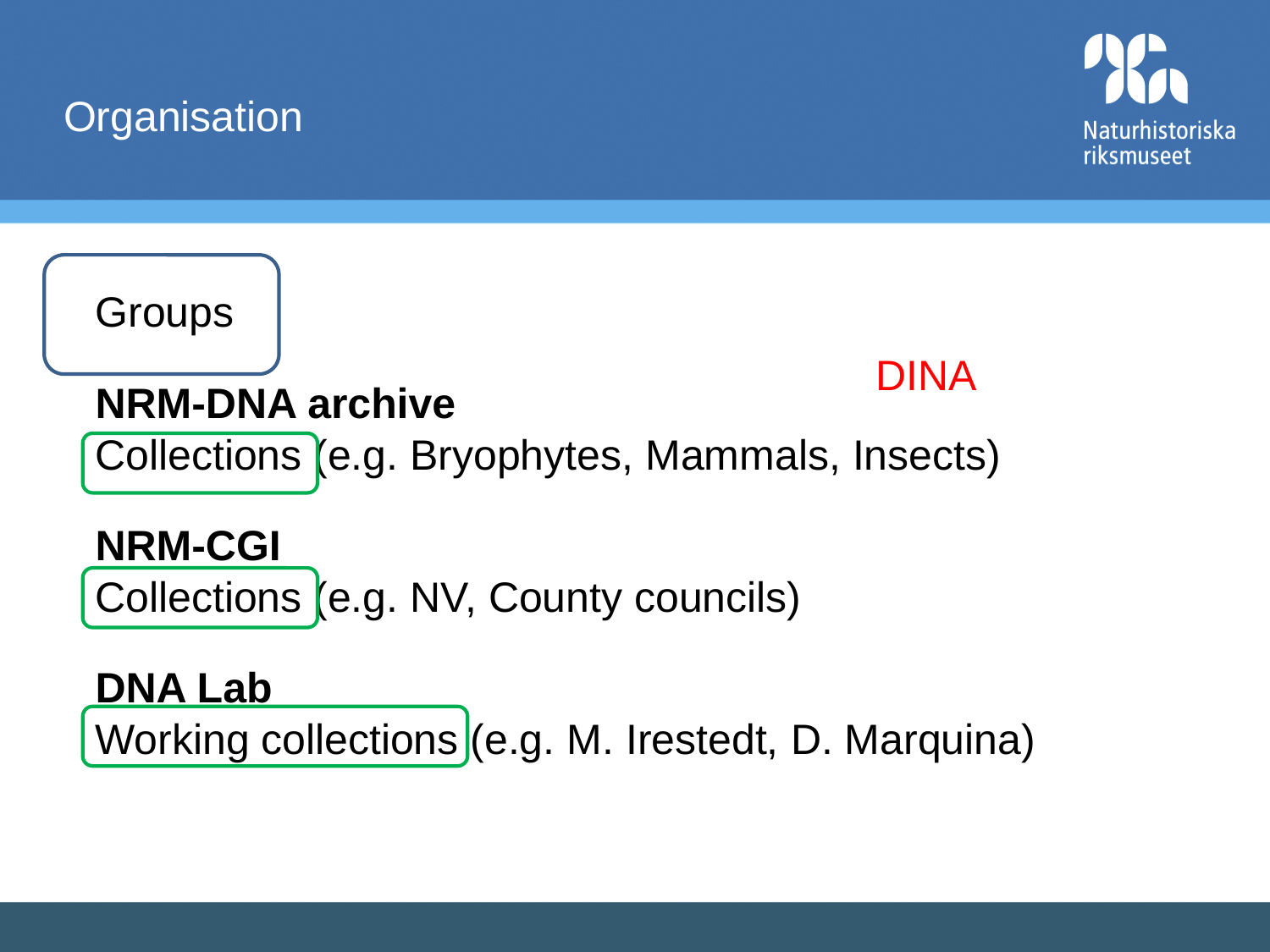

# Organisation

Groups

NRM-DNA archive
Collections (e.g. Bryophytes, Mammals, Insects)

NRM-CGI
Collections (e.g. NV, County councils)

DNA Lab
Working collections (e.g. M. Irestedt, D. Marquina)

DINA